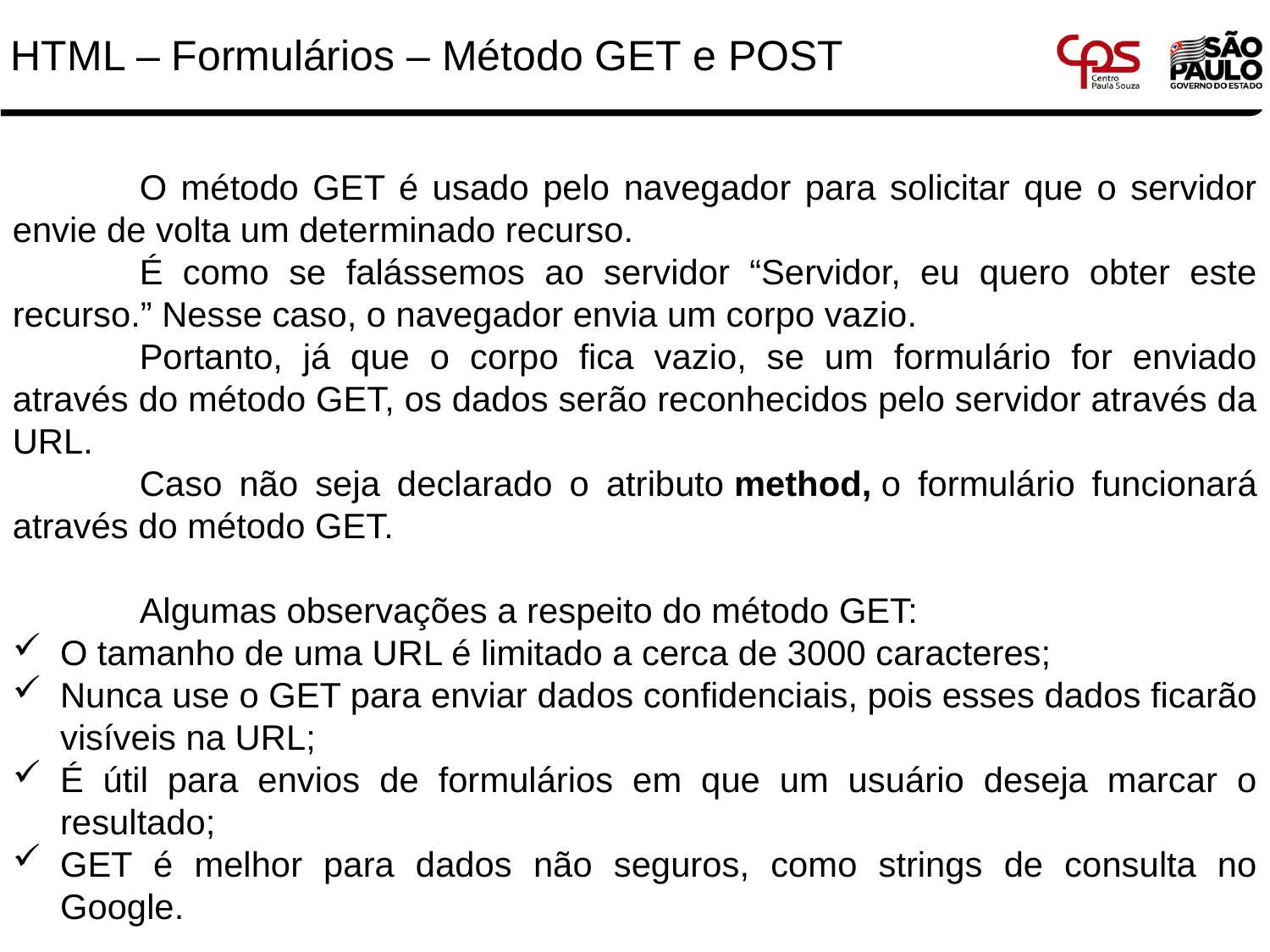

# HTML – Formulários – Método GET e POST
	O método GET é usado pelo navegador para solicitar que o servidor envie de volta um determinado recurso.
	É como se falássemos ao servidor “Servidor, eu quero obter este recurso.” Nesse caso, o navegador envia um corpo vazio.
	Portanto, já que o corpo fica vazio, se um formulário for enviado através do método GET, os dados serão reconhecidos pelo servidor através da URL.
	Caso não seja declarado o atributo method, o formulário funcionará através do método GET.

	Algumas observações a respeito do método GET:
O tamanho de uma URL é limitado a cerca de 3000 caracteres;
Nunca use o GET para enviar dados confidenciais, pois esses dados ficarão visíveis na URL;
É útil para envios de formulários em que um usuário deseja marcar o resultado;
GET é melhor para dados não seguros, como strings de consulta no Google.